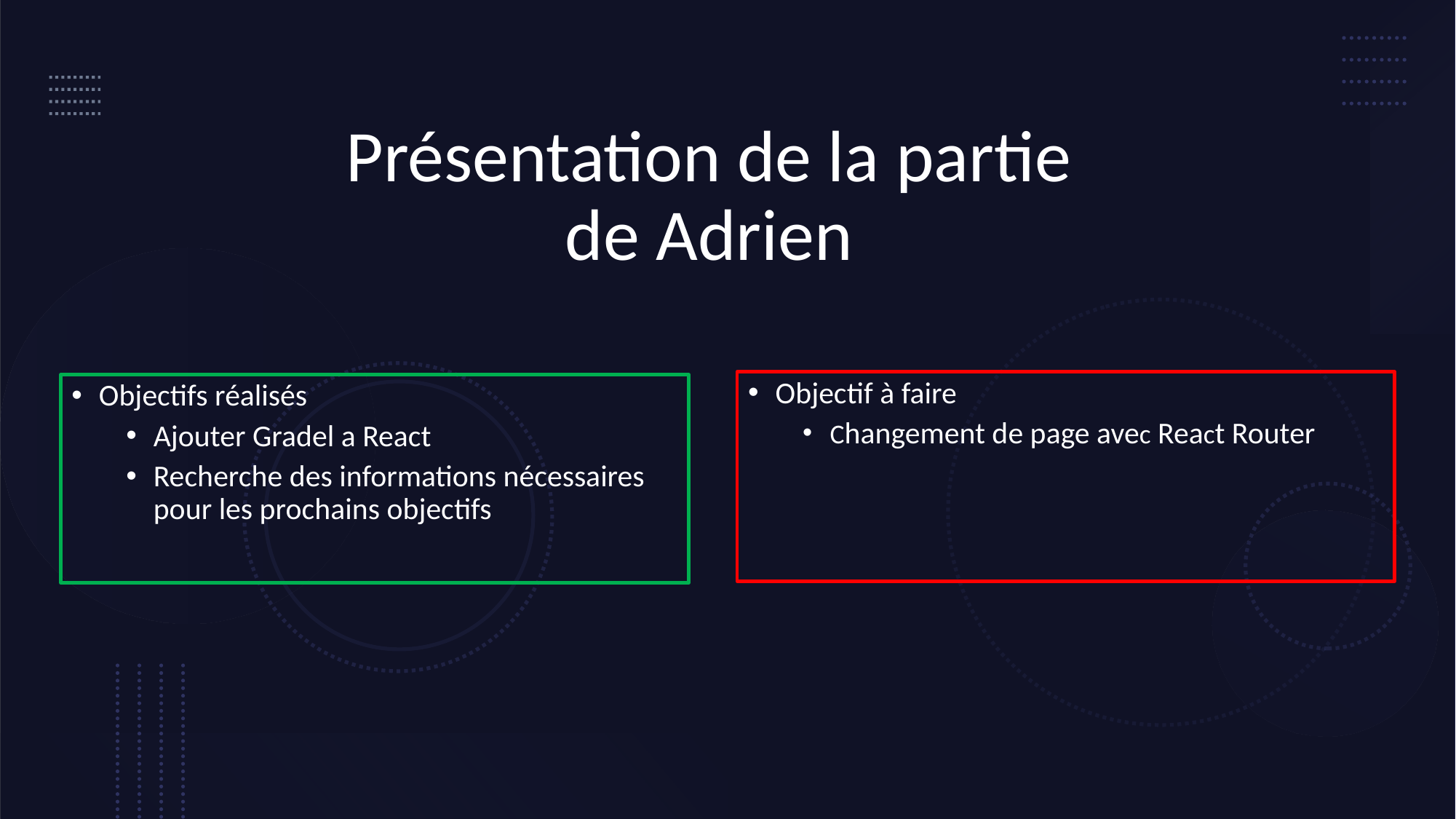

# Présentation de la partie de Adrien

Objectif à faire
Changement de page avec React Router

Objectifs réalisés
Ajouter Gradel a React
Recherche des informations nécessaires
pour les prochains objectifs